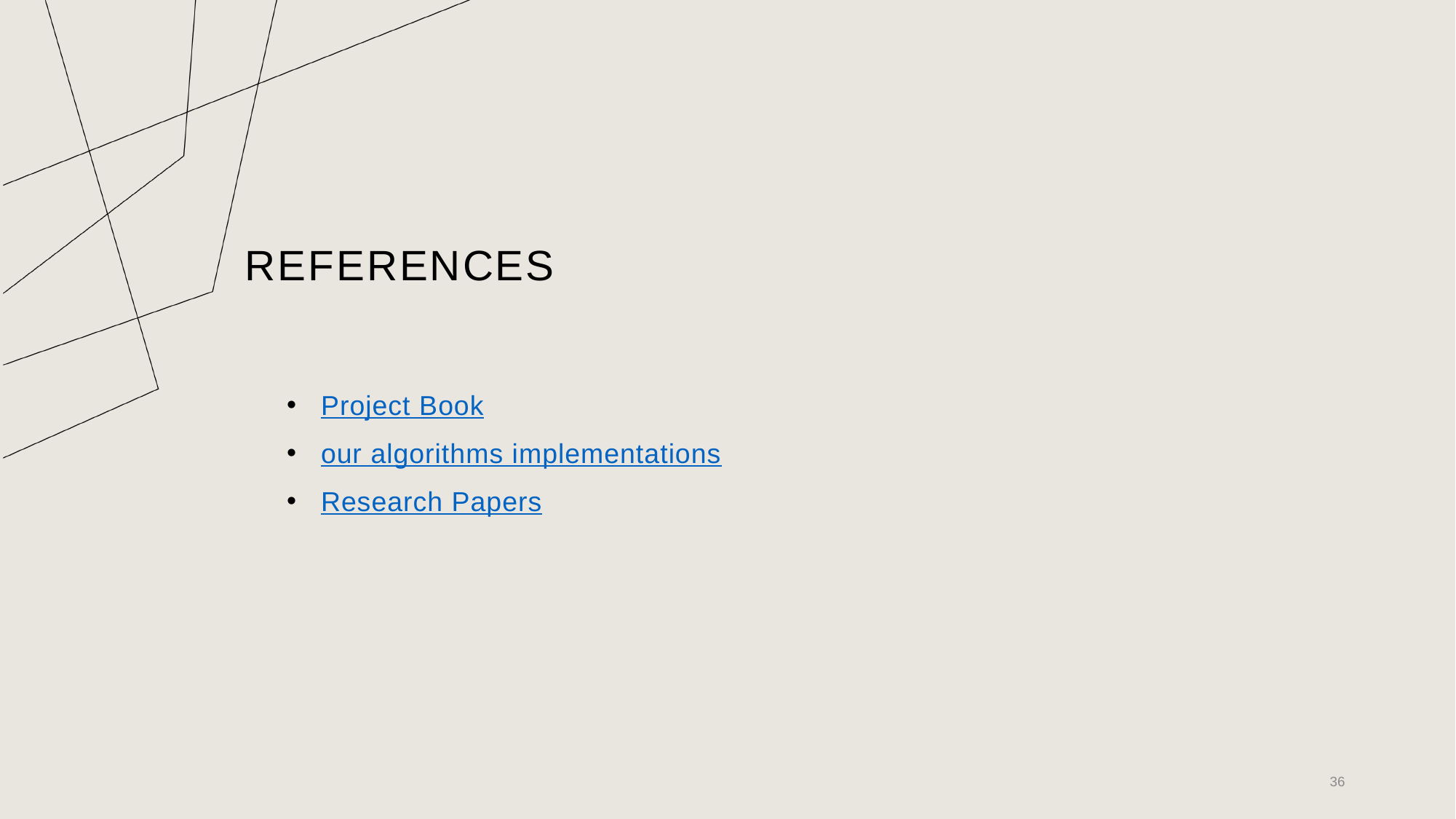

# References
Project Book
our algorithms implementations
Research Papers
36